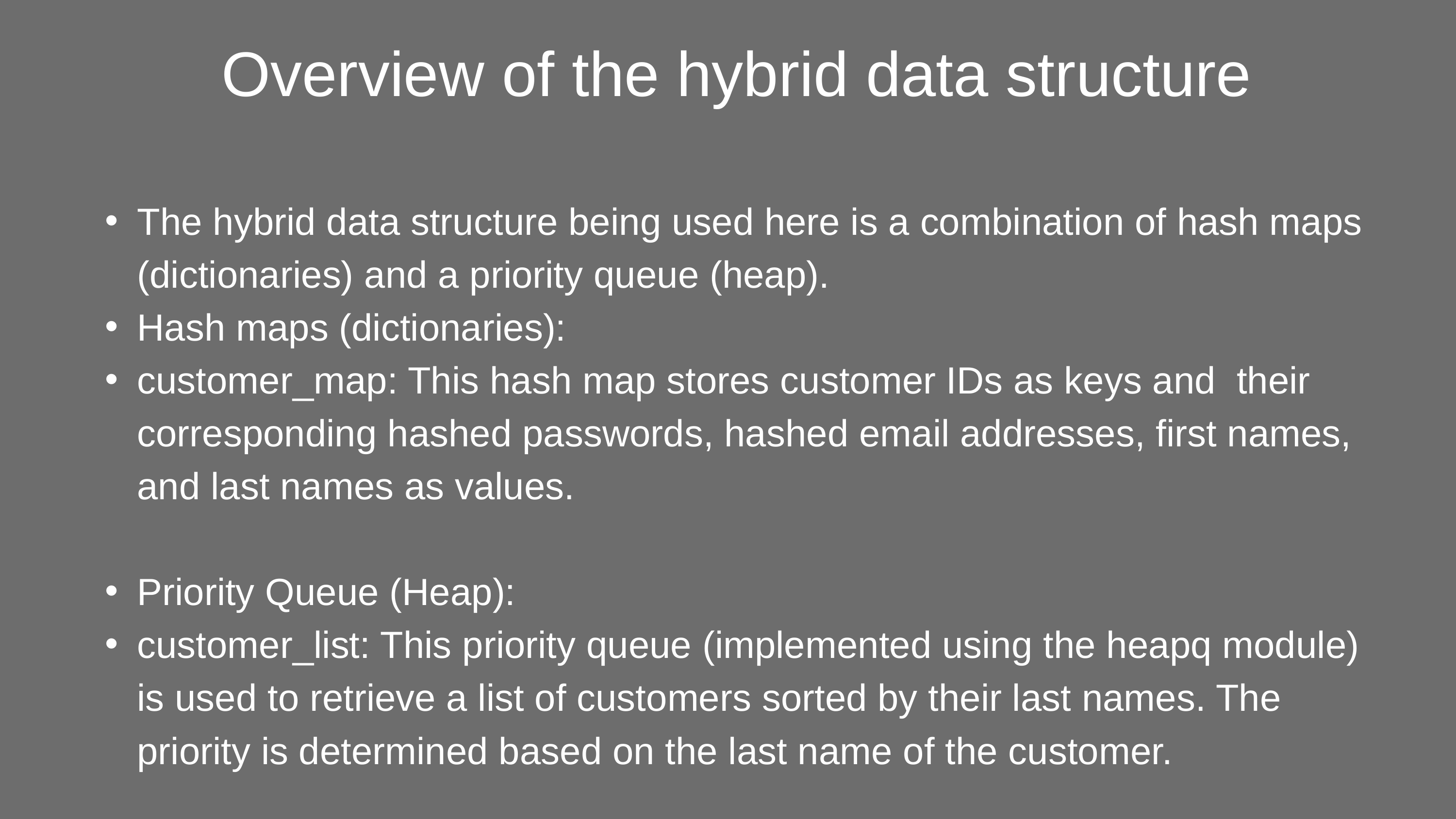

Overview of the hybrid data structure
The hybrid data structure being used here is a combination of hash maps (dictionaries) and a priority queue (heap).
Hash maps (dictionaries):
customer_map: This hash map stores customer IDs as keys and  their corresponding hashed passwords, hashed email addresses, first names,  and last names as values.

Priority Queue (Heap):
customer_list: This priority queue (implemented using the heapq module) is used to retrieve a list of customers sorted by their last names. The priority is determined based on the last name of the customer.